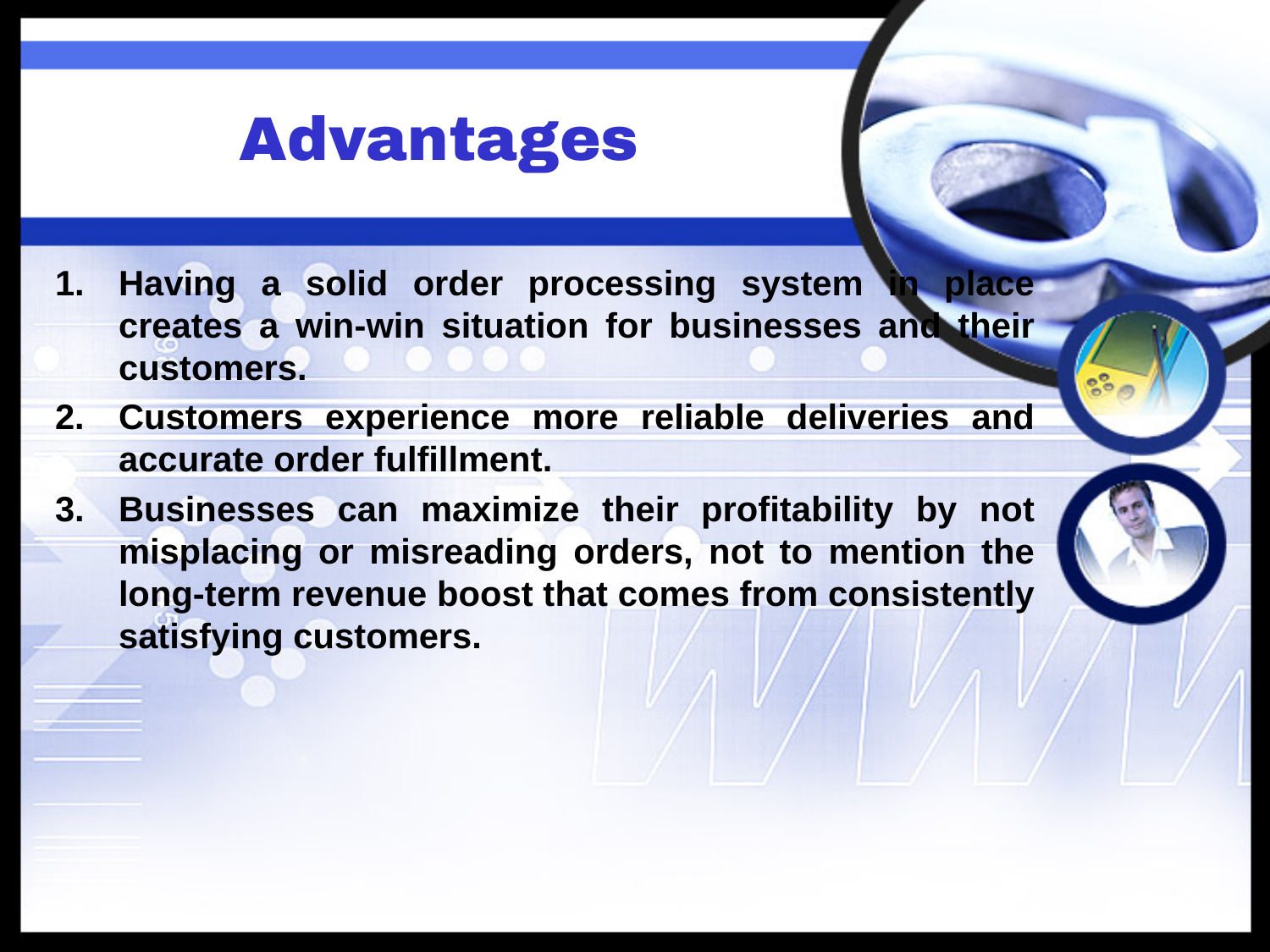

# Advantages
Having a solid order processing system in place creates a win-win situation for businesses and their customers.
Customers experience more reliable deliveries and accurate order fulfillment.
Businesses can maximize their profitability by not misplacing or misreading orders, not to mention the long-term revenue boost that comes from consistently satisfying customers.